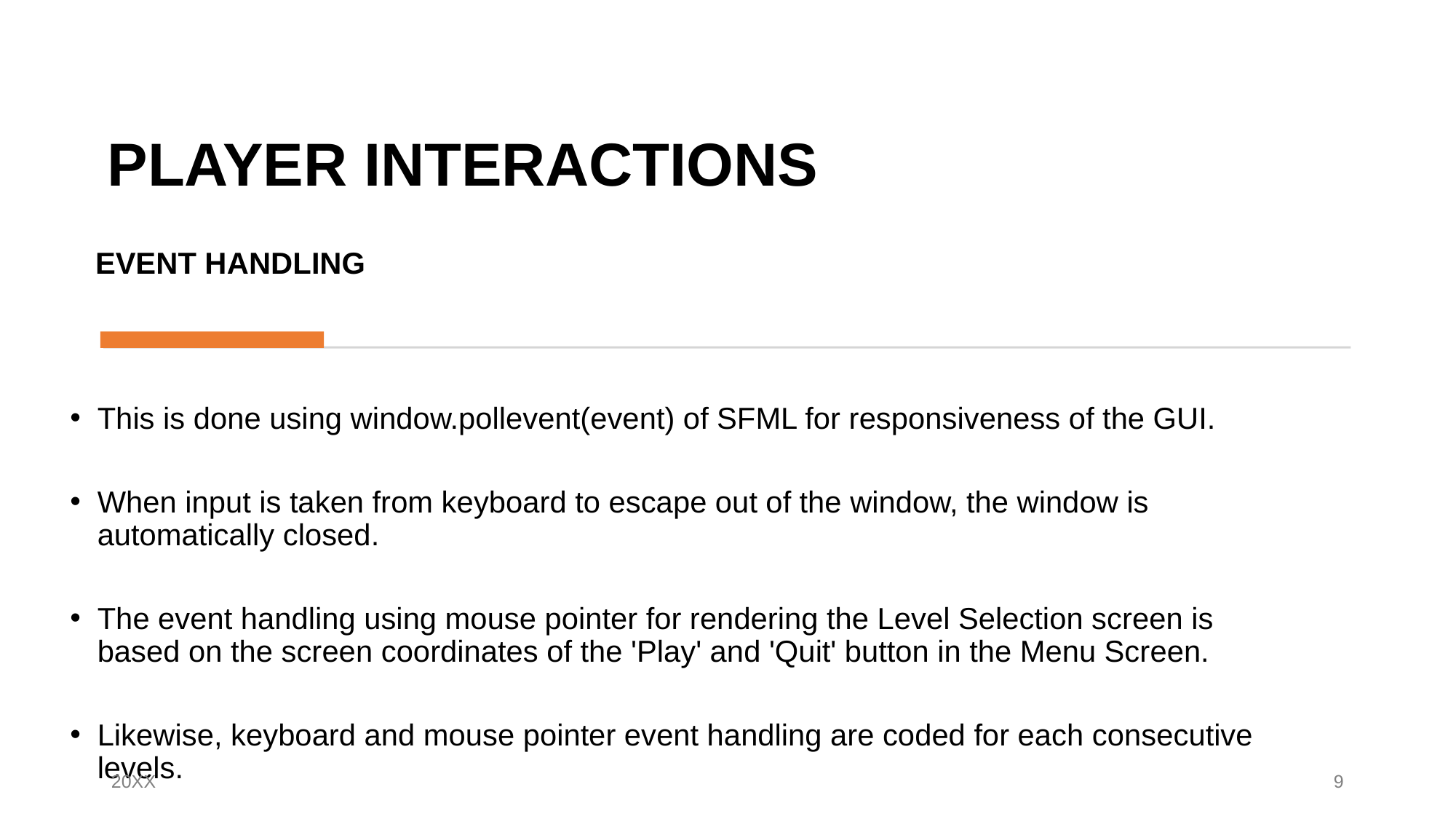

PLAYER INTERACTIONS
EVENT HANDLING

This is done using window.pollevent(event) of SFML for responsiveness of the GUI.

When input is taken from keyboard to escape out of the window, the window is automatically closed.

The event handling using mouse pointer for rendering the Level Selection screen is based on the screen coordinates of the 'Play' and 'Quit' button in the Menu Screen.

Likewise, keyboard and mouse pointer event handling are coded for each consecutive levels.

20XX
9